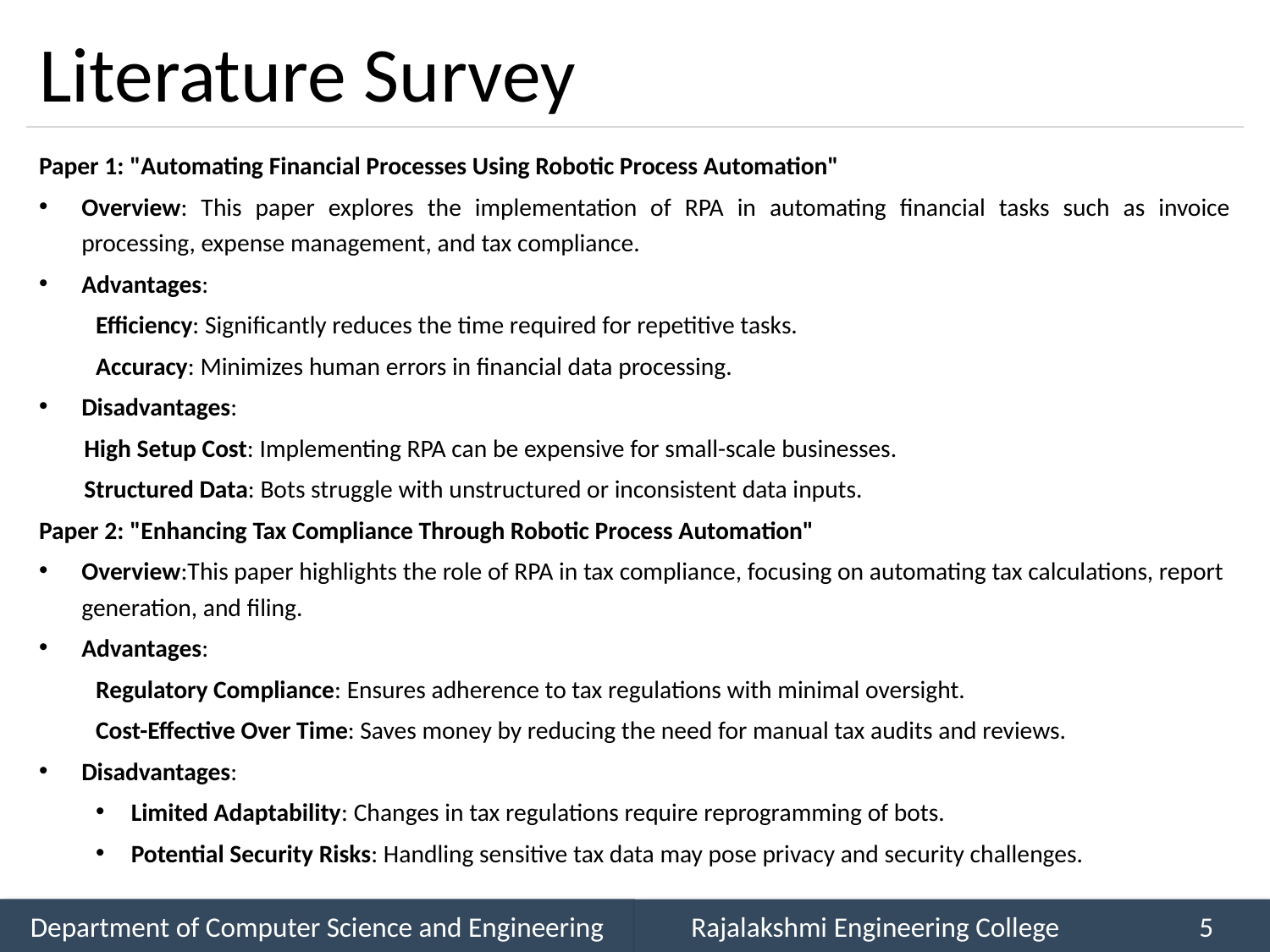

# Literature Survey
Paper 1: "Automating Financial Processes Using Robotic Process Automation"
Overview: This paper explores the implementation of RPA in automating financial tasks such as invoice processing, expense management, and tax compliance.
Advantages:
Efficiency: Significantly reduces the time required for repetitive tasks.
Accuracy: Minimizes human errors in financial data processing.
Disadvantages:
High Setup Cost: Implementing RPA can be expensive for small-scale businesses.
Structured Data: Bots struggle with unstructured or inconsistent data inputs.
Paper 2: "Enhancing Tax Compliance Through Robotic Process Automation"
Overview:This paper highlights the role of RPA in tax compliance, focusing on automating tax calculations, report generation, and filing.
Advantages:
Regulatory Compliance: Ensures adherence to tax regulations with minimal oversight.
Cost-Effective Over Time: Saves money by reducing the need for manual tax audits and reviews.
Disadvantages:
Limited Adaptability: Changes in tax regulations require reprogramming of bots.
Potential Security Risks: Handling sensitive tax data may pose privacy and security challenges.